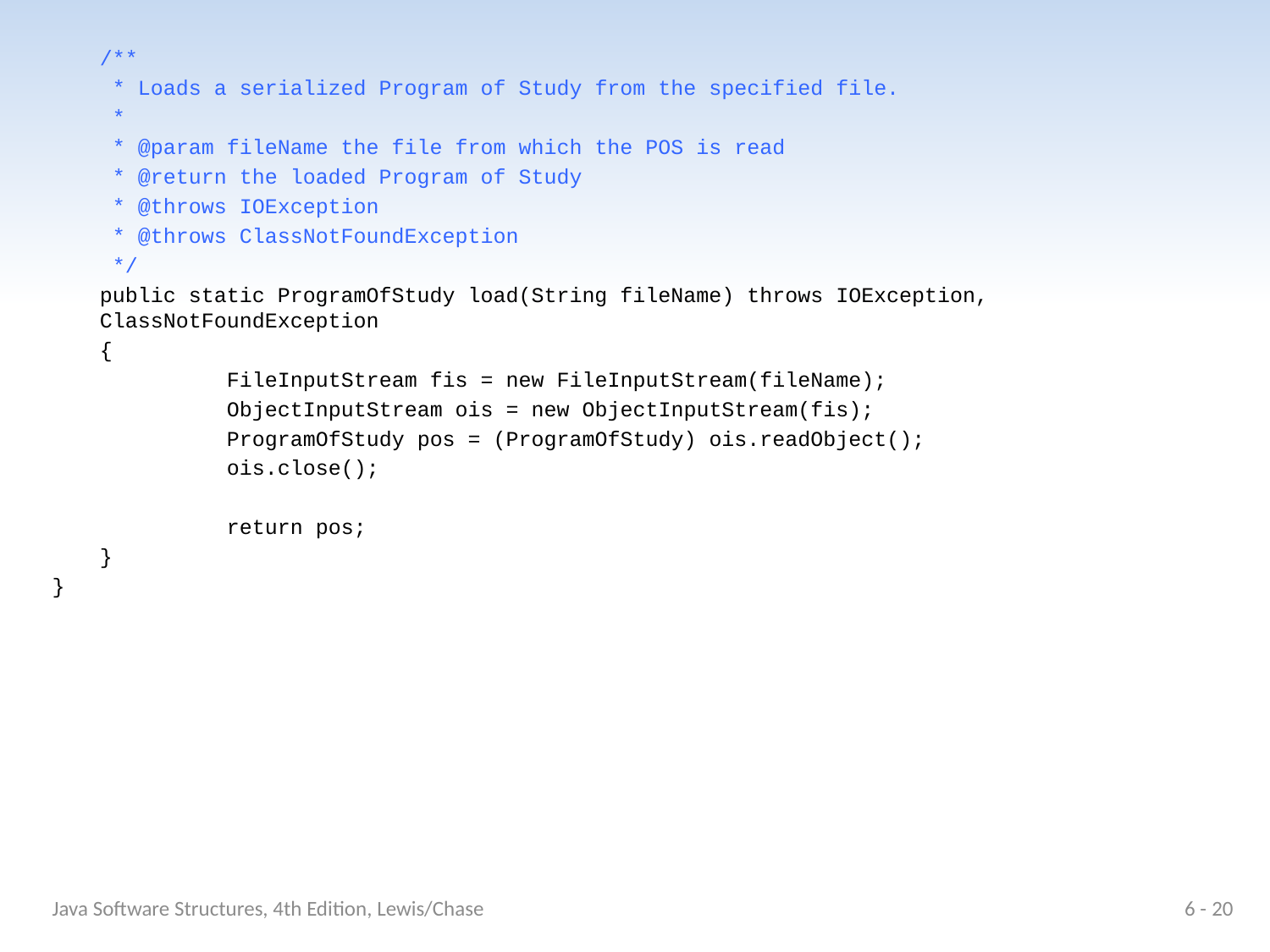

/**
	 * Loads a serialized Program of Study from the specified file.
	 *
	 * @param fileName the file from which the POS is read
	 * @return the loaded Program of Study
	 * @throws IOException
	 * @throws ClassNotFoundException
	 */
	public static ProgramOfStudy load(String fileName) throws IOException, ClassNotFoundException
	{
		FileInputStream fis = new FileInputStream(fileName);
		ObjectInputStream ois = new ObjectInputStream(fis);
		ProgramOfStudy pos = (ProgramOfStudy) ois.readObject();
		ois.close();

		return pos;
	}
}
Java Software Structures, 4th Edition, Lewis/Chase
6 - 20